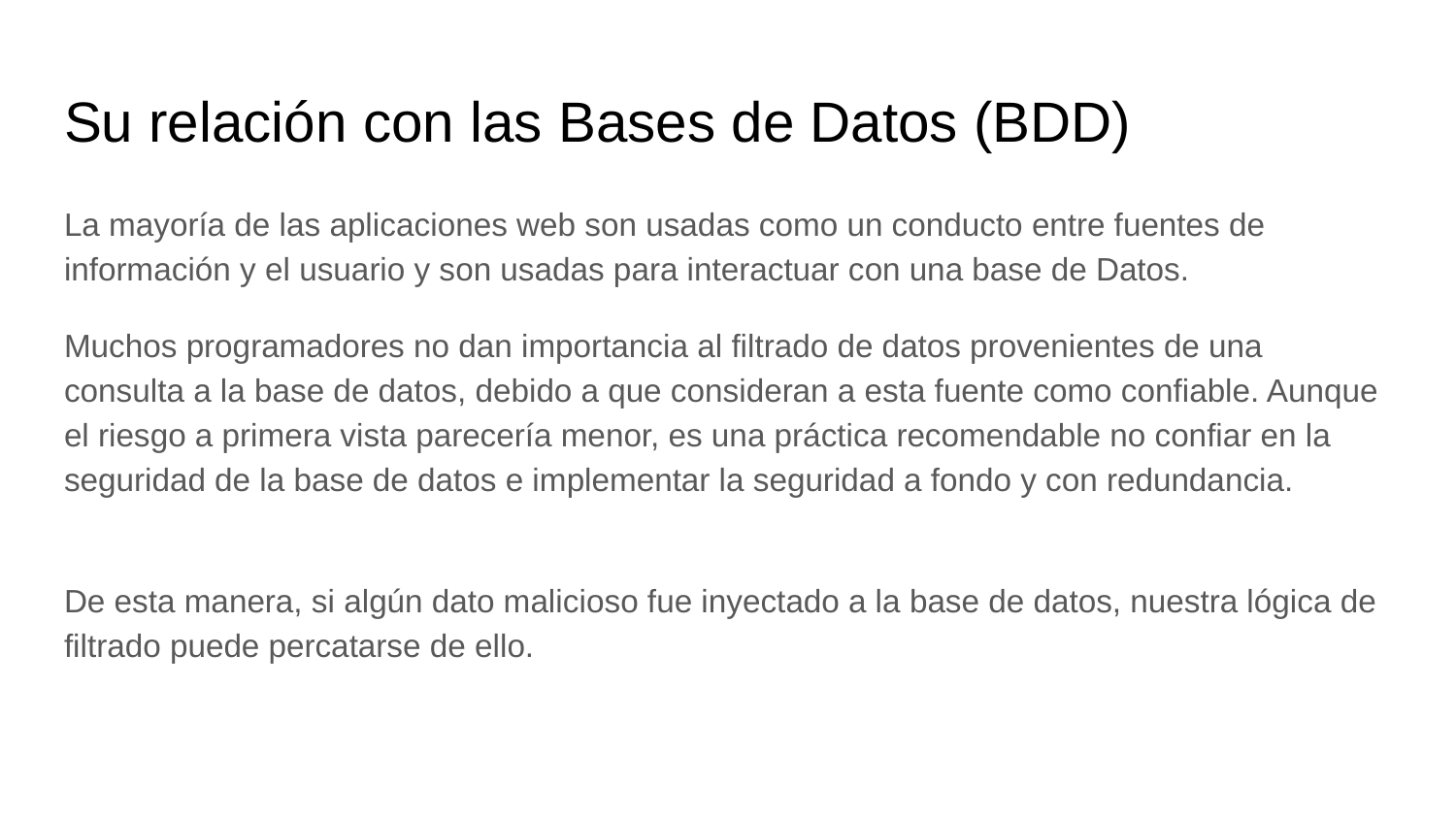

# Su relación con las Bases de Datos (BDD)
La mayoría de las aplicaciones web son usadas como un conducto entre fuentes de información y el usuario y son usadas para interactuar con una base de Datos.
Muchos programadores no dan importancia al filtrado de datos provenientes de una consulta a la base de datos, debido a que consideran a esta fuente como confiable. Aunque el riesgo a primera vista parecería menor, es una práctica recomendable no confiar en la seguridad de la base de datos e implementar la seguridad a fondo y con redundancia.
De esta manera, si algún dato malicioso fue inyectado a la base de datos, nuestra lógica de filtrado puede percatarse de ello.